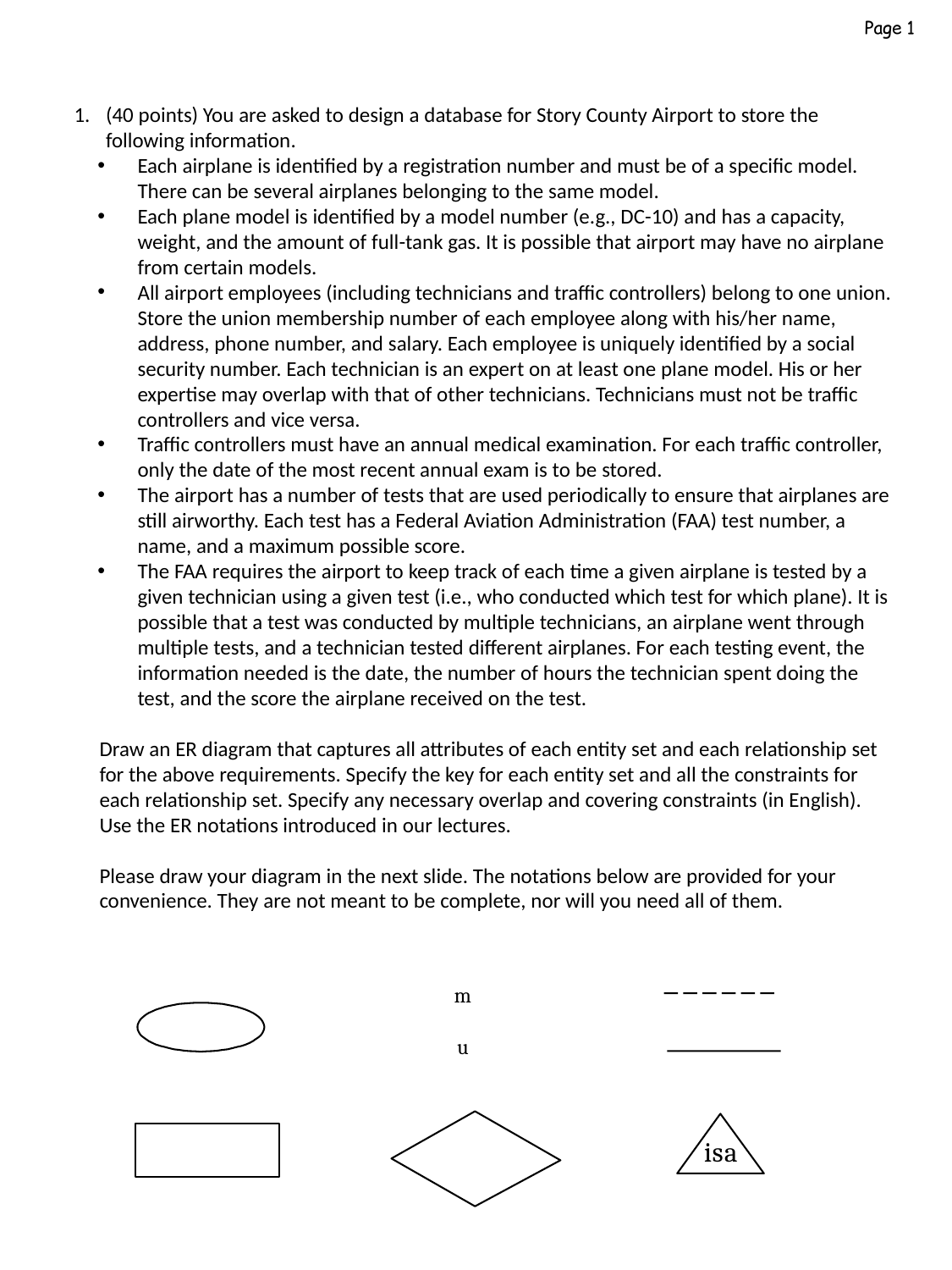

Page 1
(40 points) You are asked to design a database for Story County Airport to store the following information.
Each airplane is identified by a registration number and must be of a specific model. There can be several airplanes belonging to the same model.
Each plane model is identified by a model number (e.g., DC-10) and has a capacity, weight, and the amount of full-tank gas. It is possible that airport may have no airplane from certain models.
All airport employees (including technicians and traffic controllers) belong to one union. Store the union membership number of each employee along with his/her name, address, phone number, and salary. Each employee is uniquely identified by a social security number. Each technician is an expert on at least one plane model. His or her expertise may overlap with that of other technicians. Technicians must not be traffic controllers and vice versa.
Traffic controllers must have an annual medical examination. For each traffic controller, only the date of the most recent annual exam is to be stored.
The airport has a number of tests that are used periodically to ensure that airplanes are still airworthy. Each test has a Federal Aviation Administration (FAA) test number, a name, and a maximum possible score.
The FAA requires the airport to keep track of each time a given airplane is tested by a given technician using a given test (i.e., who conducted which test for which plane). It is possible that a test was conducted by multiple technicians, an airplane went through multiple tests, and a technician tested different airplanes. For each testing event, the information needed is the date, the number of hours the technician spent doing the test, and the score the airplane received on the test.

Draw an ER diagram that captures all attributes of each entity set and each relationship set for the above requirements. Specify the key for each entity set and all the constraints for each relationship set. Specify any necessary overlap and covering constraints (in English). Use the ER notations introduced in our lectures.

Please draw your diagram in the next slide. The notations below are provided for your convenience. They are not meant to be complete, nor will you need all of them.
m

u

isa